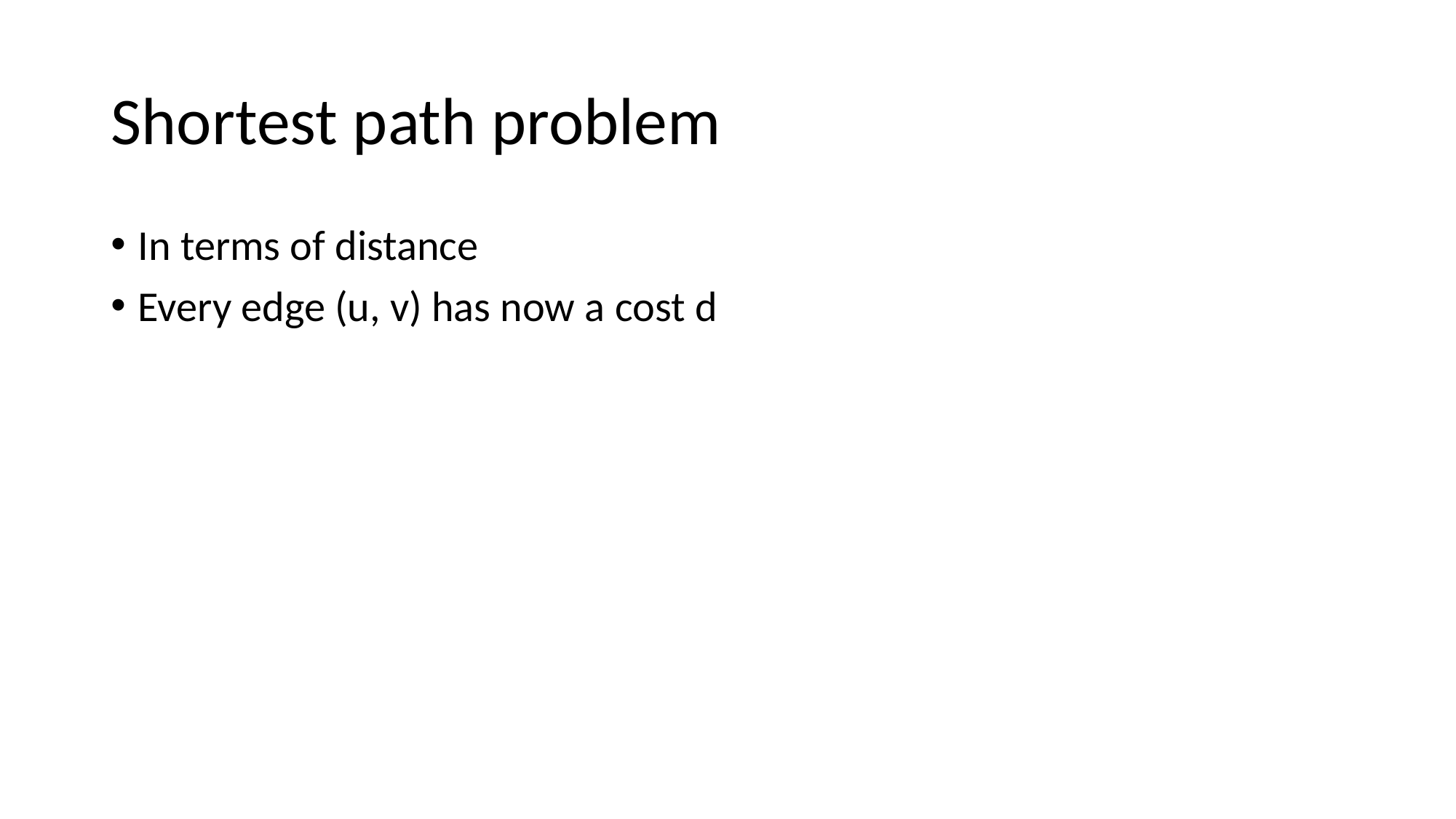

# Shortest path problem
In terms of distance
Every edge (u, v) has now a cost d